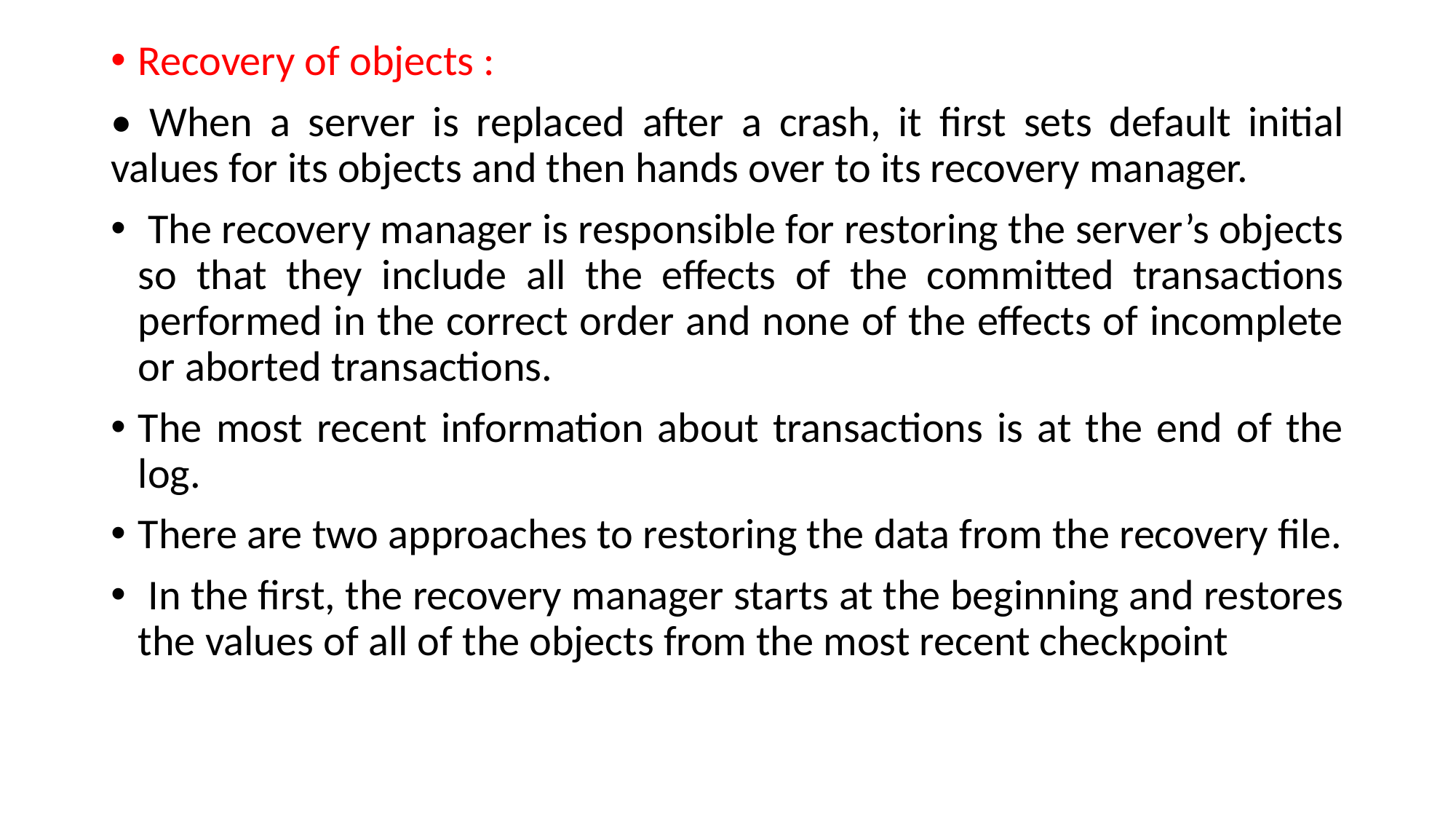

Recovery of objects :
• When a server is replaced after a crash, it first sets default initial values for its objects and then hands over to its recovery manager.
 The recovery manager is responsible for restoring the server’s objects so that they include all the effects of the committed transactions performed in the correct order and none of the effects of incomplete or aborted transactions.
The most recent information about transactions is at the end of the log.
There are two approaches to restoring the data from the recovery file.
 In the first, the recovery manager starts at the beginning and restores the values of all of the objects from the most recent checkpoint